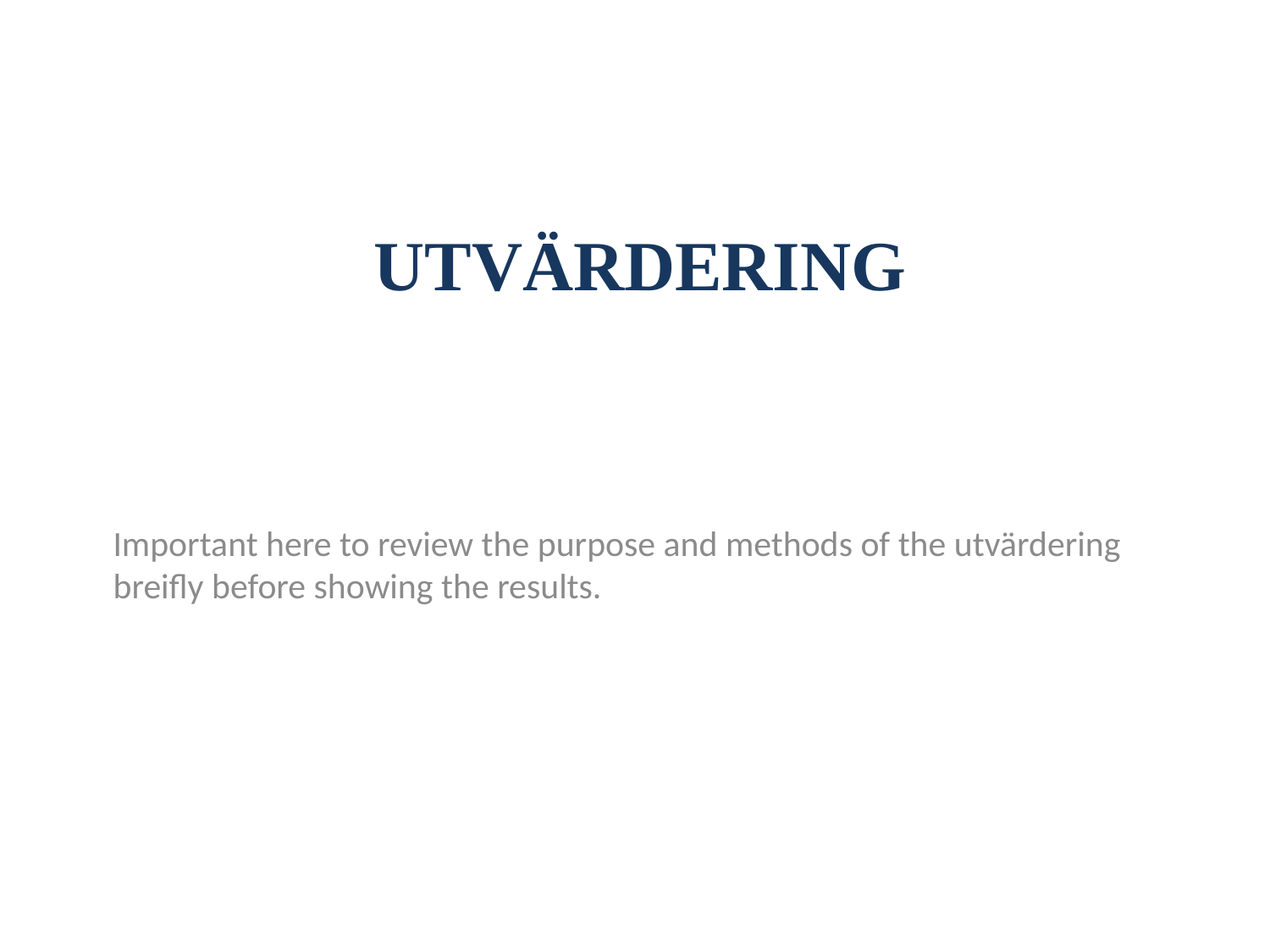

# Utvärdering
Important here to review the purpose and methods of the utvärdering breifly before showing the results.